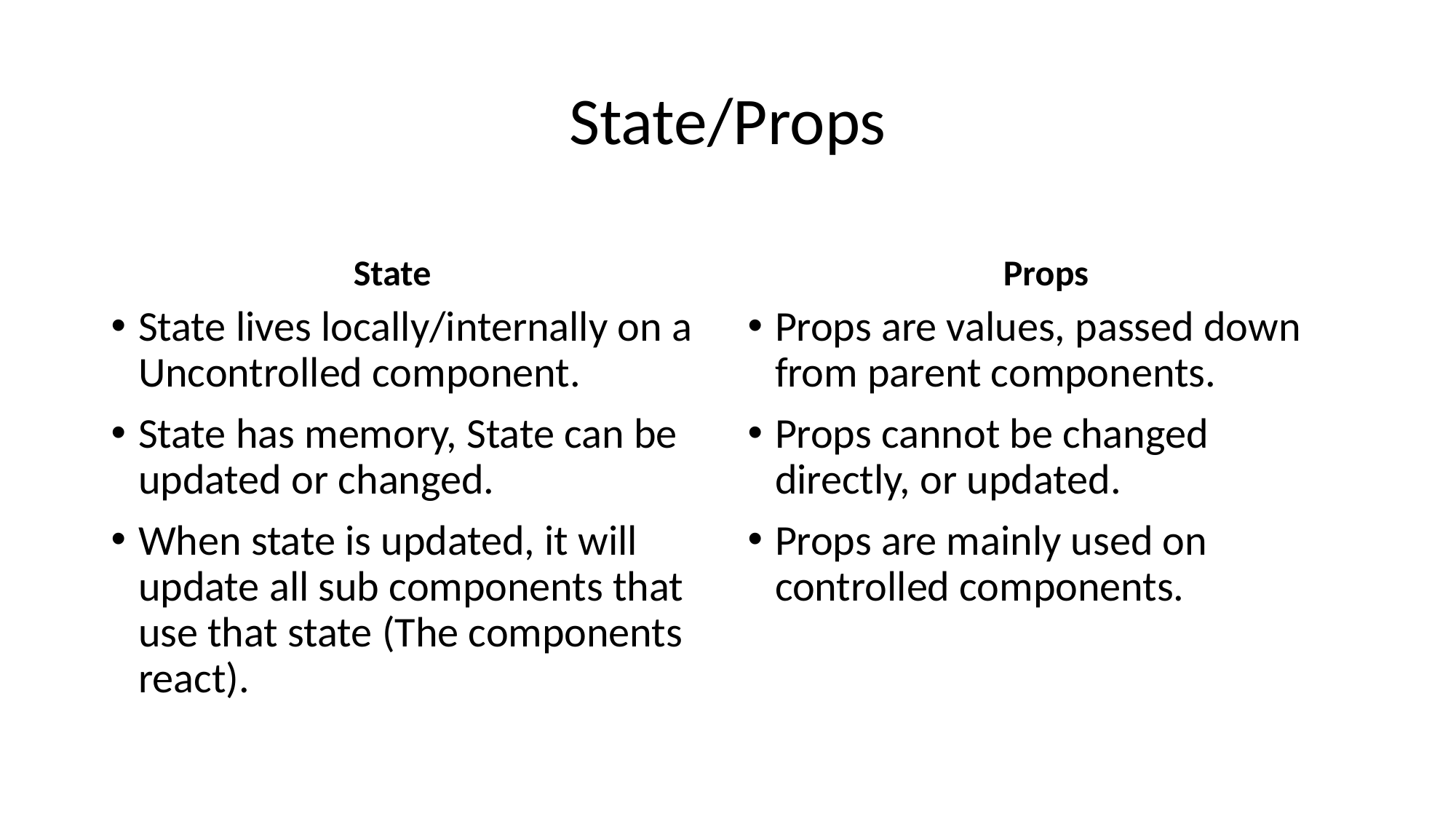

# State/Props
State
Props
State lives locally/internally on a Uncontrolled component.
State has memory, State can be updated or changed.
When state is updated, it will update all sub components that use that state (The components react).
Props are values, passed down from parent components.
Props cannot be changed directly, or updated.
Props are mainly used on controlled components.